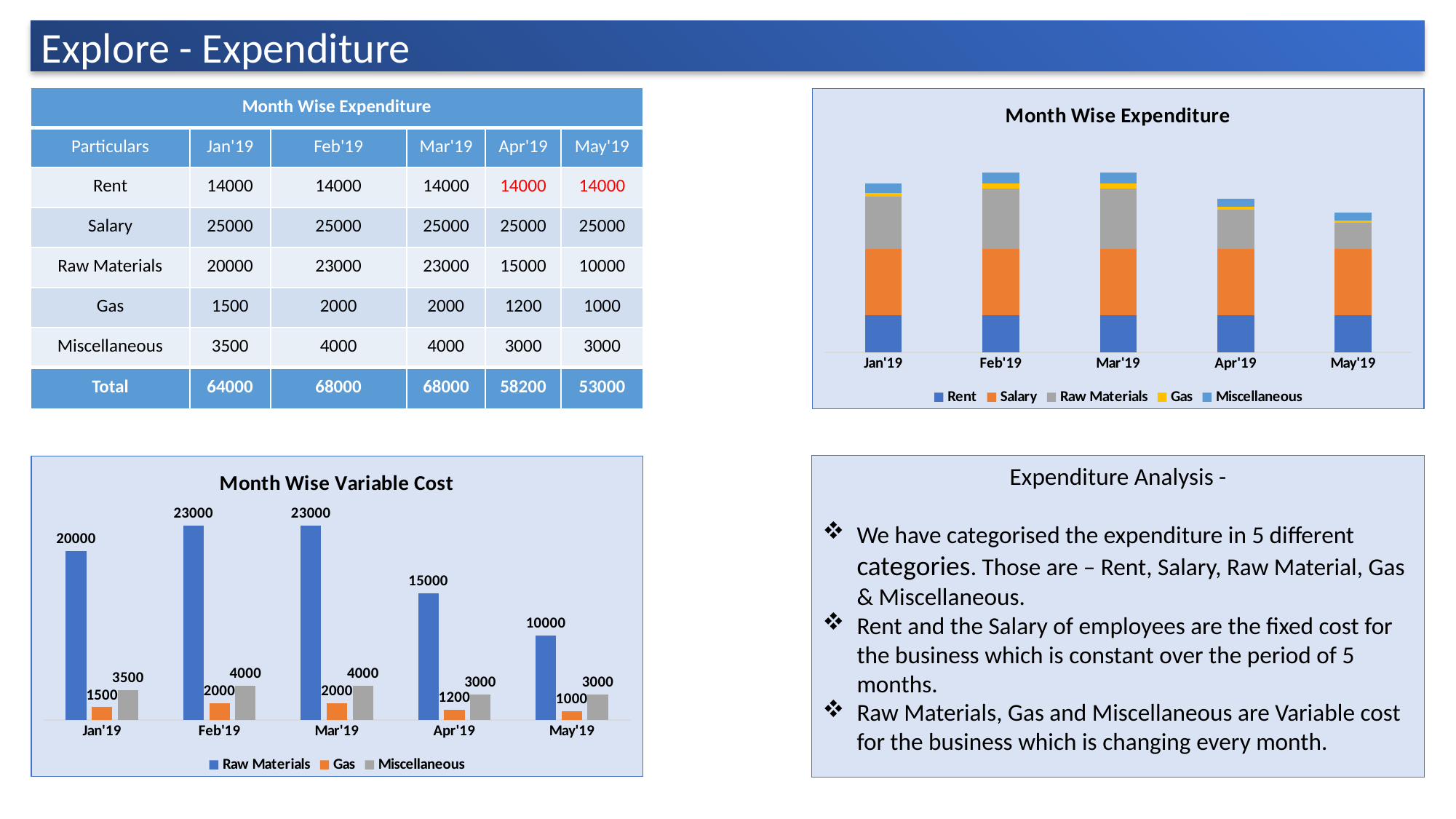

Explore - Expenditure
| Month Wise Expenditure |  |  |  |  |  |
| --- | --- | --- | --- | --- | --- |
| Particulars | Jan'19 | Feb'19 | Mar'19 | Apr'19 | May'19 |
| Rent | 14000 | 14000 | 14000 | 14000 | 14000 |
| Salary | 25000 | 25000 | 25000 | 25000 | 25000 |
| Raw Materials | 20000 | 23000 | 23000 | 15000 | 10000 |
| Gas | 1500 | 2000 | 2000 | 1200 | 1000 |
| Miscellaneous | 3500 | 4000 | 4000 | 3000 | 3000 |
| Total | 64000 | 68000 | 68000 | 58200 | 53000 |

### Chart: Month Wise Expenditure

| Category | Rent | Salary | Raw Materials | Gas | Miscellaneous |
|---|---|---|---|---|---|
| Jan'19 | 14000.0 | 25000.0 | 20000.0 | 1500.0 | 3500.0 |
| Feb'19 | 14000.0 | 25000.0 | 23000.0 | 2000.0 | 4000.0 |
| Mar'19 | 14000.0 | 25000.0 | 23000.0 | 2000.0 | 4000.0 |
| Apr'19 | 14000.0 | 25000.0 | 15000.0 | 1200.0 | 3000.0 |
| May'19 | 14000.0 | 25000.0 | 10000.0 | 1000.0 | 3000.0 |

### Chart: Month Wise Variable Cost

| Category | Raw Materials | Gas | Miscellaneous |
|---|---|---|---|
| Jan'19 | 20000.0 | 1500.0 | 3500.0 |
| Feb'19 | 23000.0 | 2000.0 | 4000.0 |
| Mar'19 | 23000.0 | 2000.0 | 4000.0 |
| Apr'19 | 15000.0 | 1200.0 | 3000.0 |
| May'19 | 10000.0 | 1000.0 | 3000.0 |
Expenditure Analysis -

We have categorised the expenditure in 5 different categories. Those are – Rent, Salary, Raw Material, Gas & Miscellaneous.
Rent and the Salary of employees are the fixed cost for the business which is constant over the period of 5 months.
Raw Materials, Gas and Miscellaneous are Variable cost for the business which is changing every month.